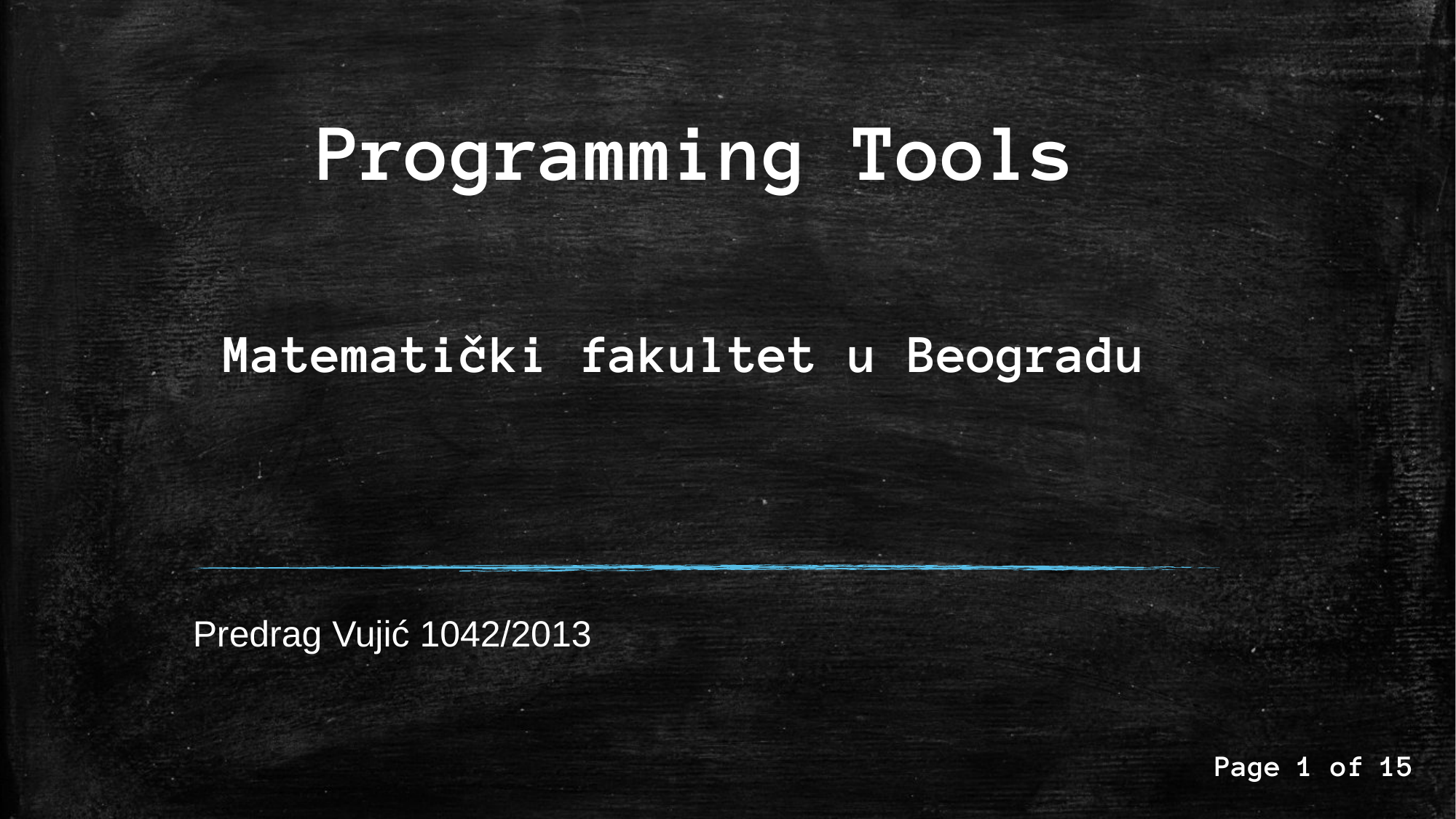

# Programming Tools
Matematički fakultet u Beogradu

Predrag Vujić 1042/2013

Page 1 of 15